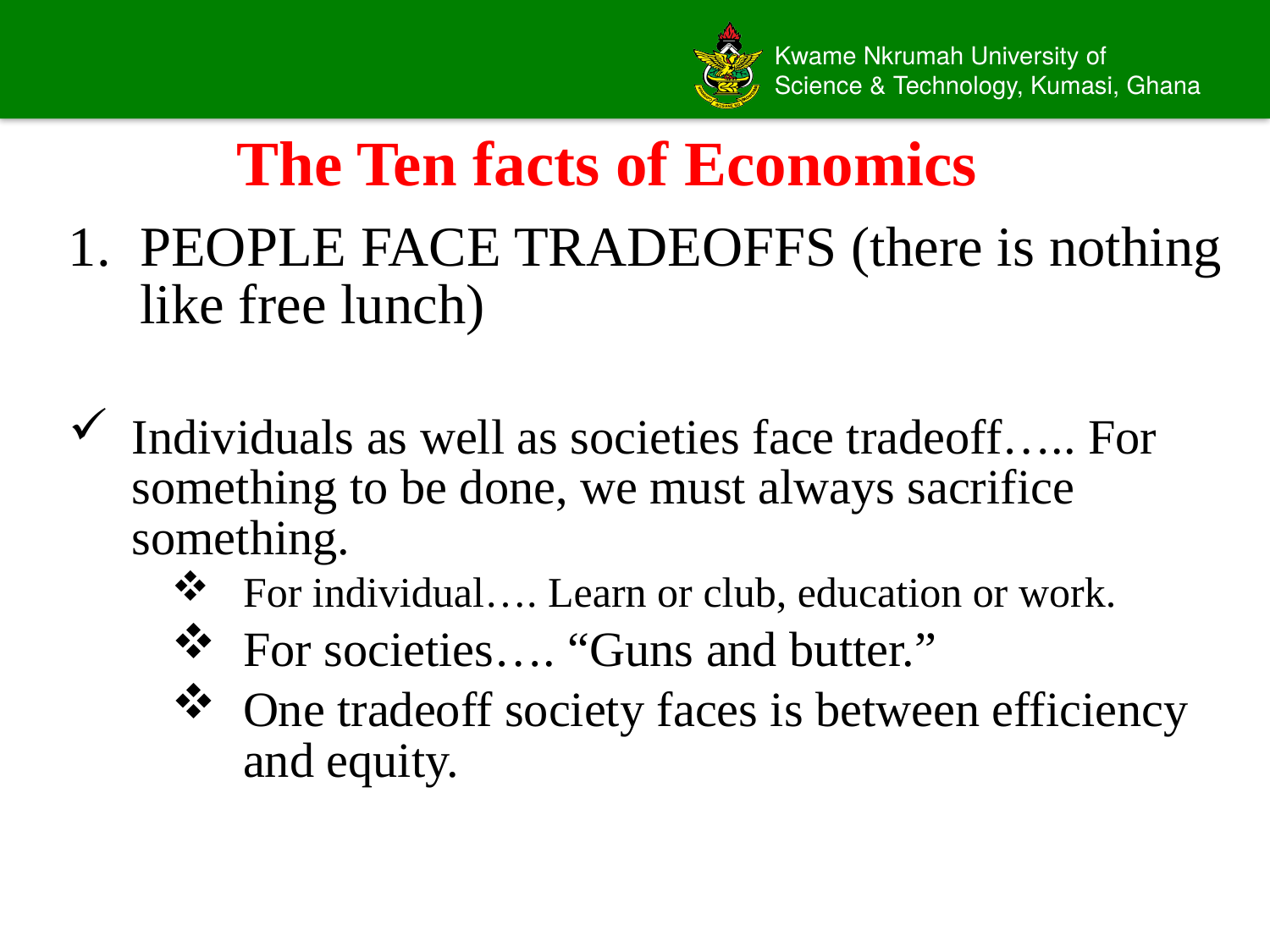

# The Ten facts of Economics
PEOPLE FACE TRADEOFFS (there is nothing like free lunch)

Individuals as well as societies face tradeoff….. For something to be done, we must always sacrifice something.
For individual…. Learn or club, education or work.
For societies…. “Guns and butter.”
One tradeoff society faces is between efficiency and equity.